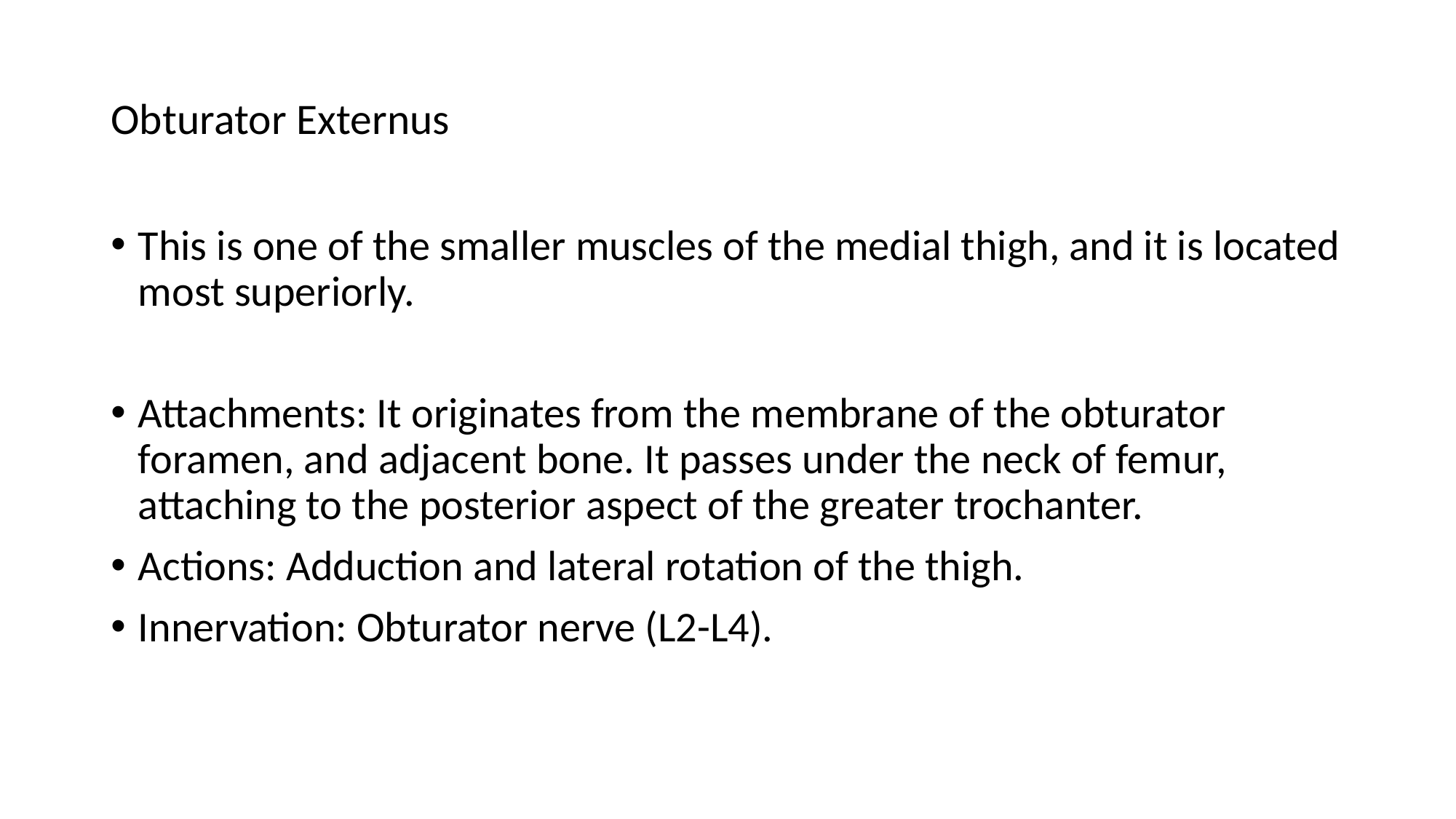

# Obturator Externus
This is one of the smaller muscles of the medial thigh, and it is located most superiorly.

Attachments: It originates from the membrane of the obturator foramen, and adjacent bone. It passes under the neck of femur, attaching to the posterior aspect of the greater trochanter.
Actions: Adduction and lateral rotation of the thigh.
Innervation: Obturator nerve (L2-L4).